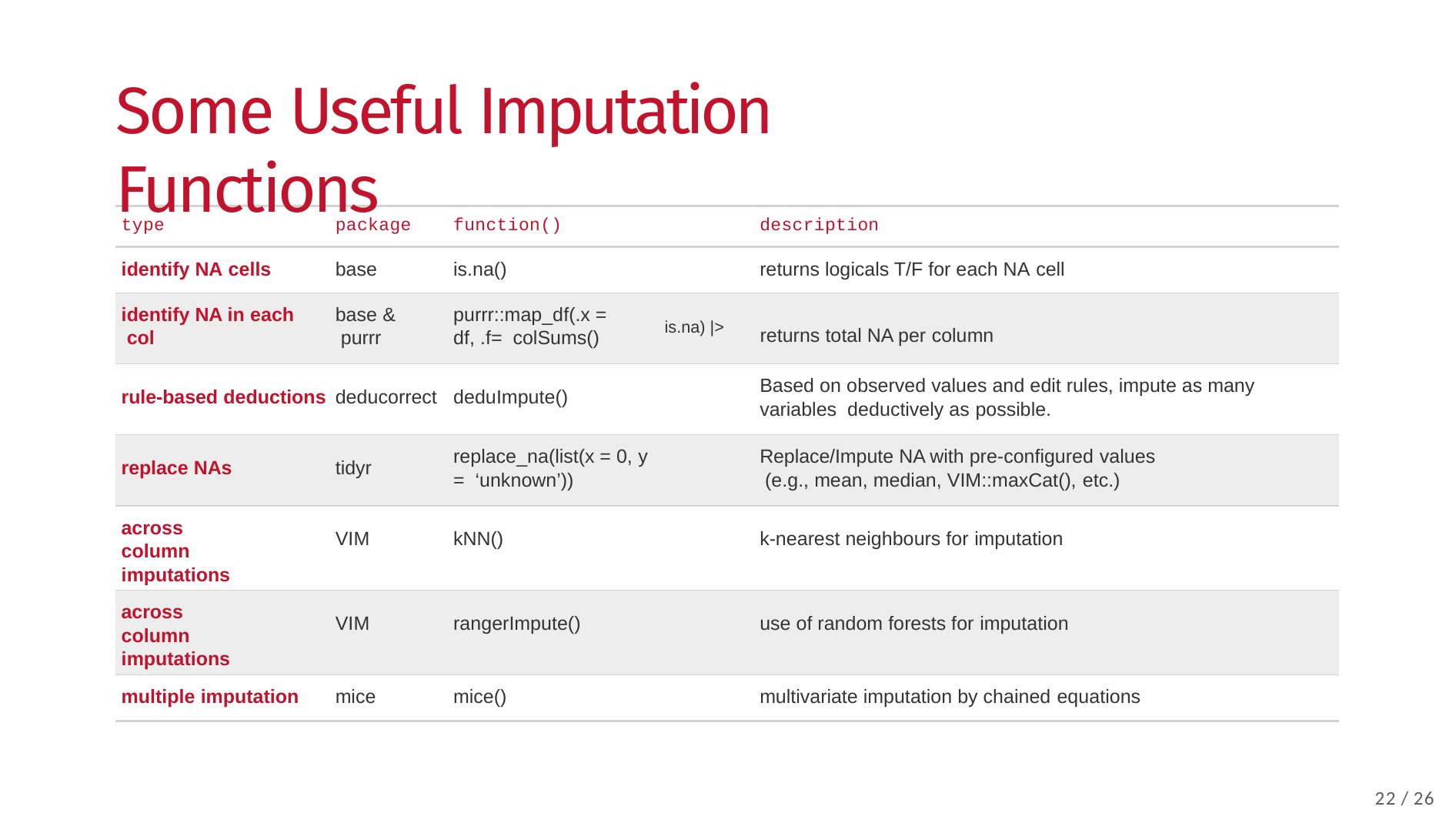

# Some Useful Imputation Functions
| type | package | function() | description |
| --- | --- | --- | --- |
| identify NA cells | base | is.na() | returns logicals T/F for each NA cell |
| identify NA in each col | base & purrr | purrr::map\_df(.x = df, .f= colSums() | is.na) |> returns total NA per column |
| rule-based deductions | deducorrect | deduImpute() | Based on observed values and edit rules, impute as many variables deductively as possible. |
| replace NAs | tidyr | replace\_na(list(x = 0, y = ‘unknown’)) | Replace/Impute NA with pre-configured values (e.g., mean, median, VIM::maxCat(), etc.) |
| across column imputations | VIM | kNN() | k-nearest neighbours for imputation |
| across column imputations | VIM | rangerImpute() | use of random forests for imputation |
| multiple imputation | mice | mice() | multivariate imputation by chained equations |
22 / 26